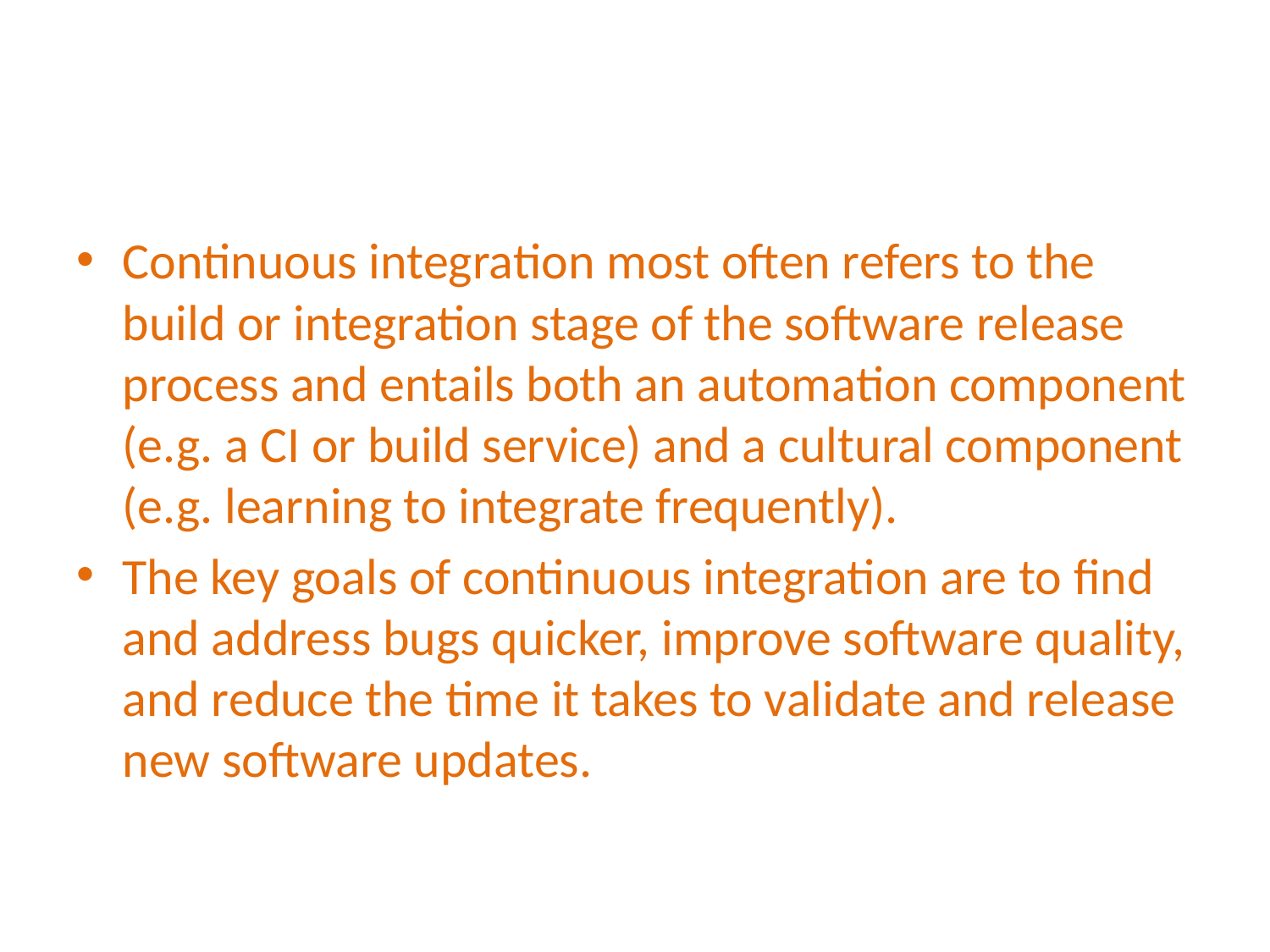

#
Continuous integration most often refers to the build or integration stage of the software release process and entails both an automation component (e.g. a CI or build service) and a cultural component (e.g. learning to integrate frequently).
The key goals of continuous integration are to find and address bugs quicker, improve software quality, and reduce the time it takes to validate and release new software updates.